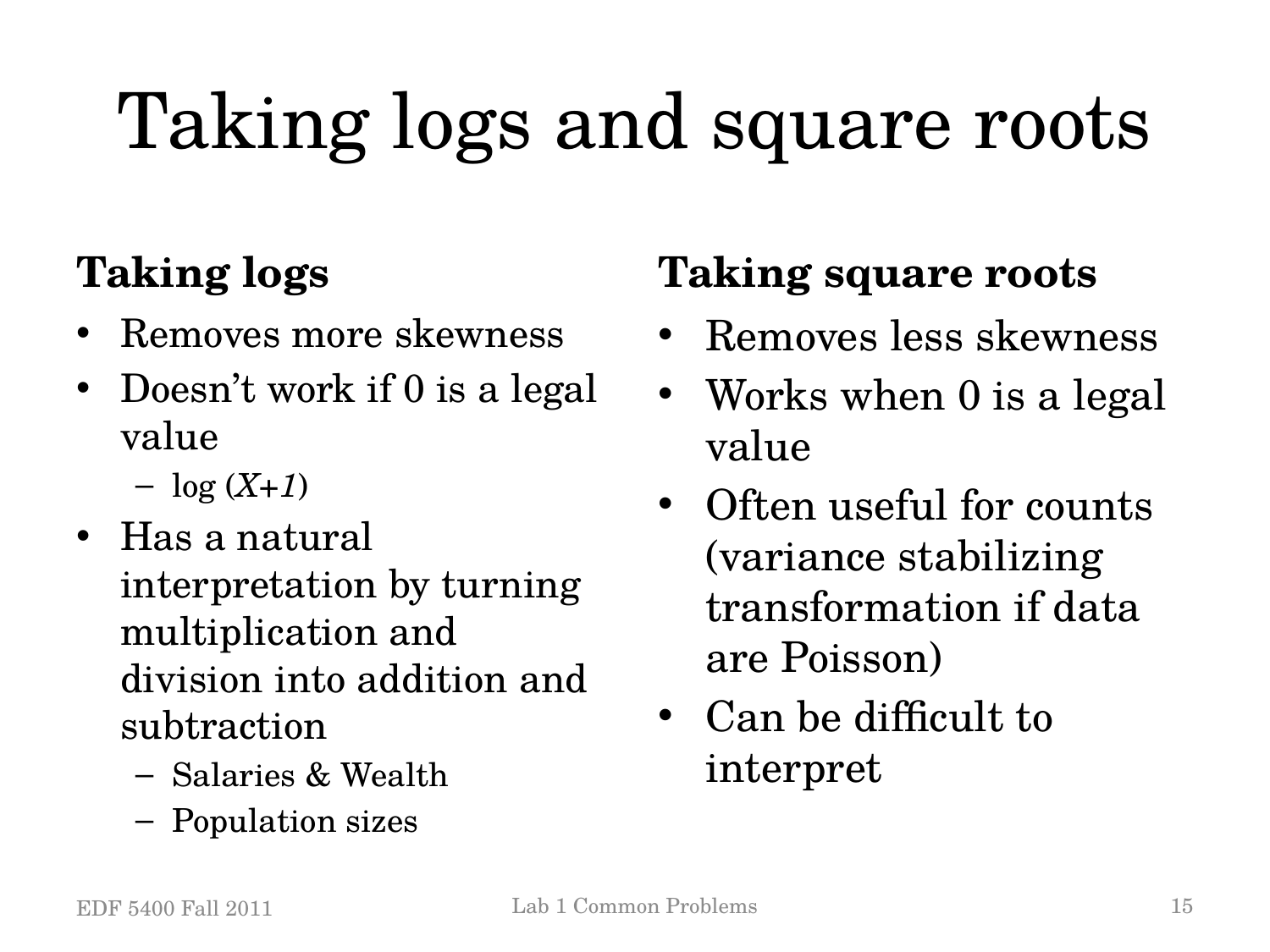

# Taking logs and square roots
Taking logs
Taking square roots
Removes more skewness
Doesn’t work if 0 is a legal value
log (X+1)
Has a natural interpretation by turning multiplication and division into addition and subtraction
Salaries & Wealth
Population sizes
Removes less skewness
Works when 0 is a legal value
Often useful for counts (variance stabilizing transformation if data are Poisson)
Can be difficult to interpret
EDF 5400 Fall 2011
Lab 1 Common Problems
15